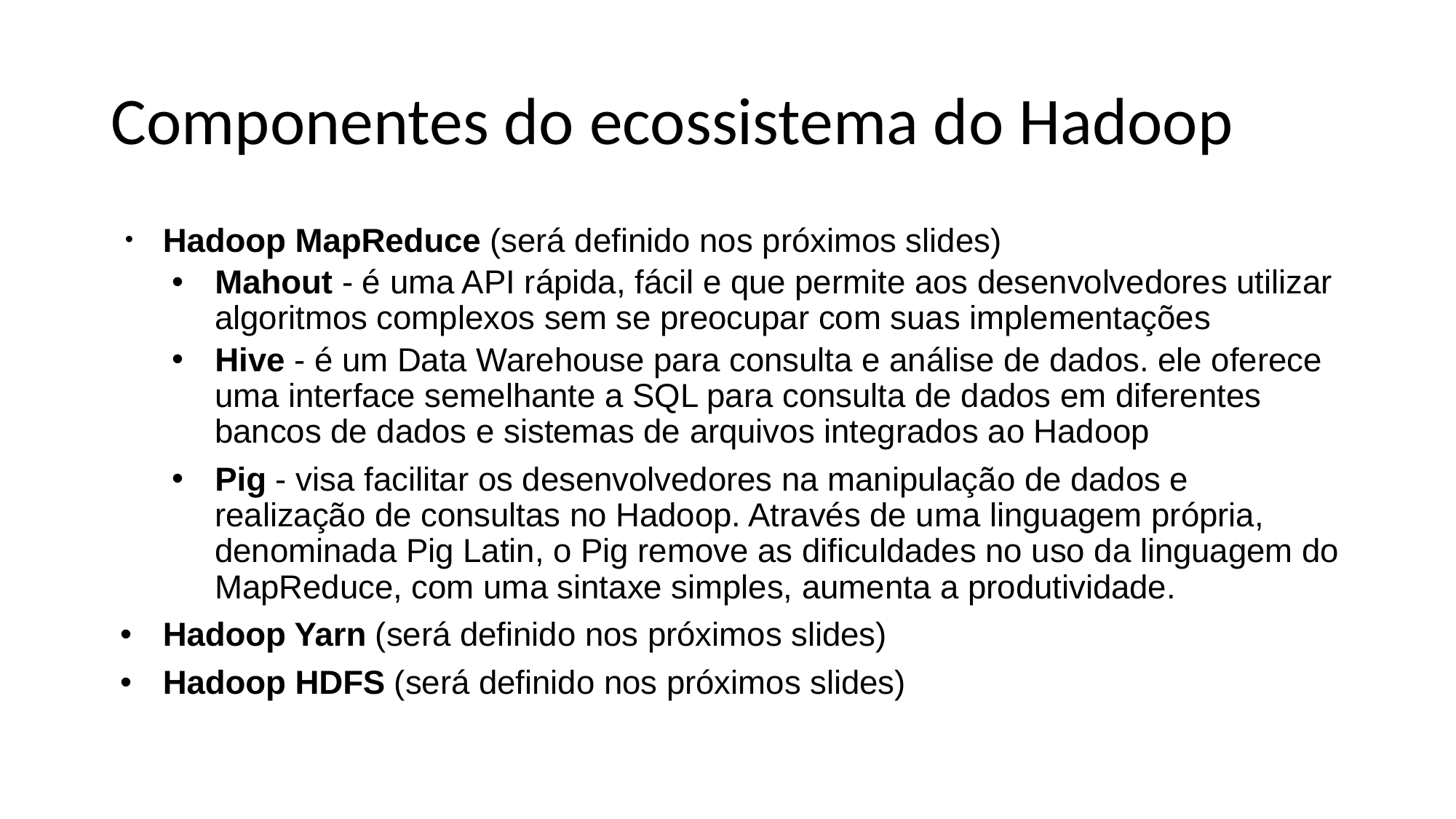

# Componentes do ecossistema do Hadoop
Hadoop MapReduce (será definido nos próximos slides)
Mahout - é uma API rápida, fácil e que permite aos desenvolvedores utilizar algoritmos complexos sem se preocupar com suas implementações
Hive - é um Data Warehouse para consulta e análise de dados. ele oferece uma interface semelhante a SQL para consulta de dados em diferentes bancos de dados e sistemas de arquivos integrados ao Hadoop
Pig - visa facilitar os desenvolvedores na manipulação de dados e realização de consultas no Hadoop. Através de uma linguagem própria, denominada Pig Latin, o Pig remove as dificuldades no uso da linguagem do MapReduce, com uma sintaxe simples, aumenta a produtividade.
Hadoop Yarn (será definido nos próximos slides)
Hadoop HDFS (será definido nos próximos slides)